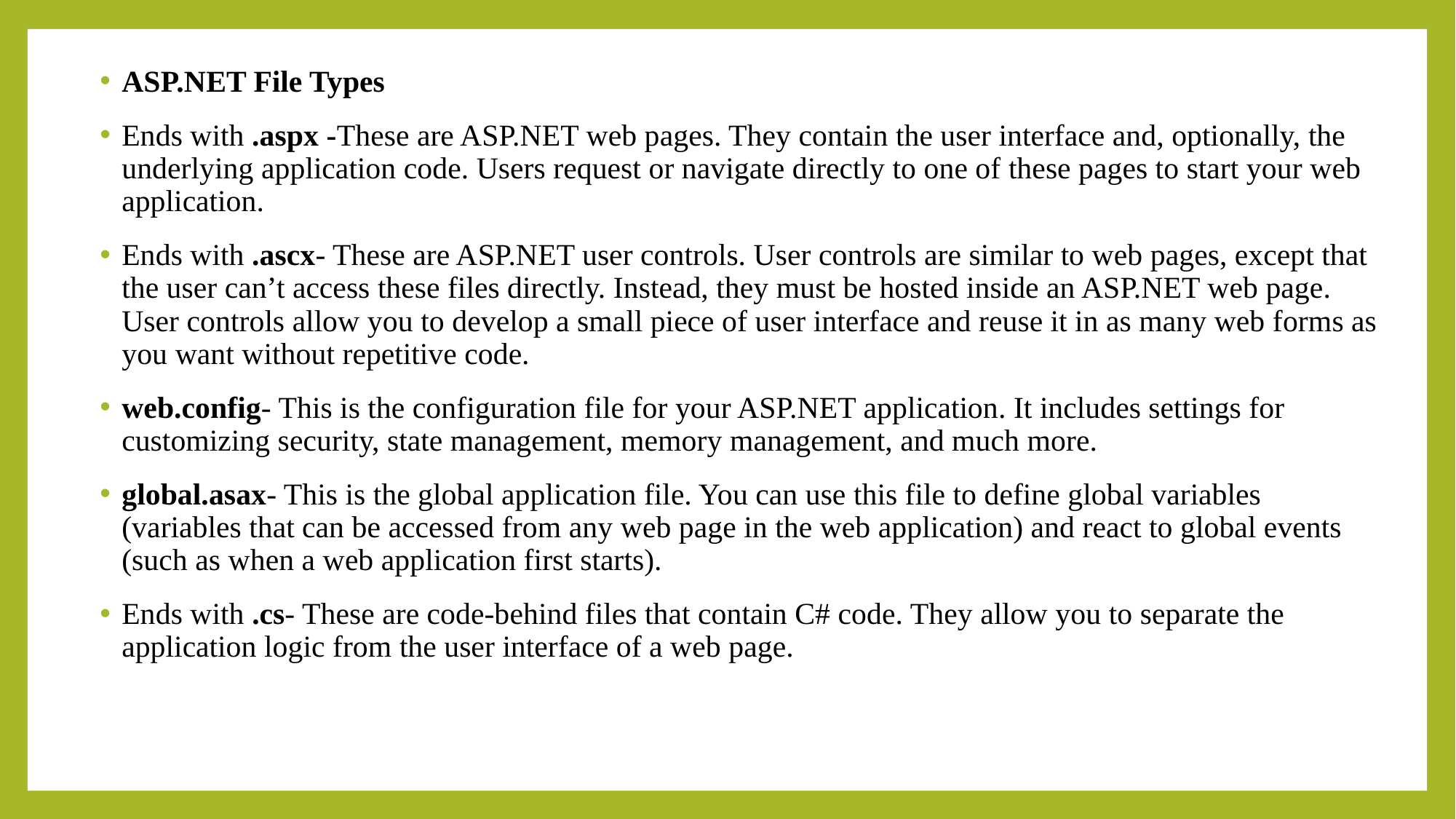

ASP.NET File Types
Ends with .aspx -These are ASP.NET web pages. They contain the user interface and, optionally, the underlying application code. Users request or navigate directly to one of these pages to start your web application.
Ends with .ascx- These are ASP.NET user controls. User controls are similar to web pages, except that the user can’t access these files directly. Instead, they must be hosted inside an ASP.NET web page. User controls allow you to develop a small piece of user interface and reuse it in as many web forms as you want without repetitive code.
web.config- This is the configuration file for your ASP.NET application. It includes settings for customizing security, state management, memory management, and much more.
global.asax- This is the global application file. You can use this file to define global variables (variables that can be accessed from any web page in the web application) and react to global events (such as when a web application first starts).
Ends with .cs- These are code-behind files that contain C# code. They allow you to separate the application logic from the user interface of a web page.